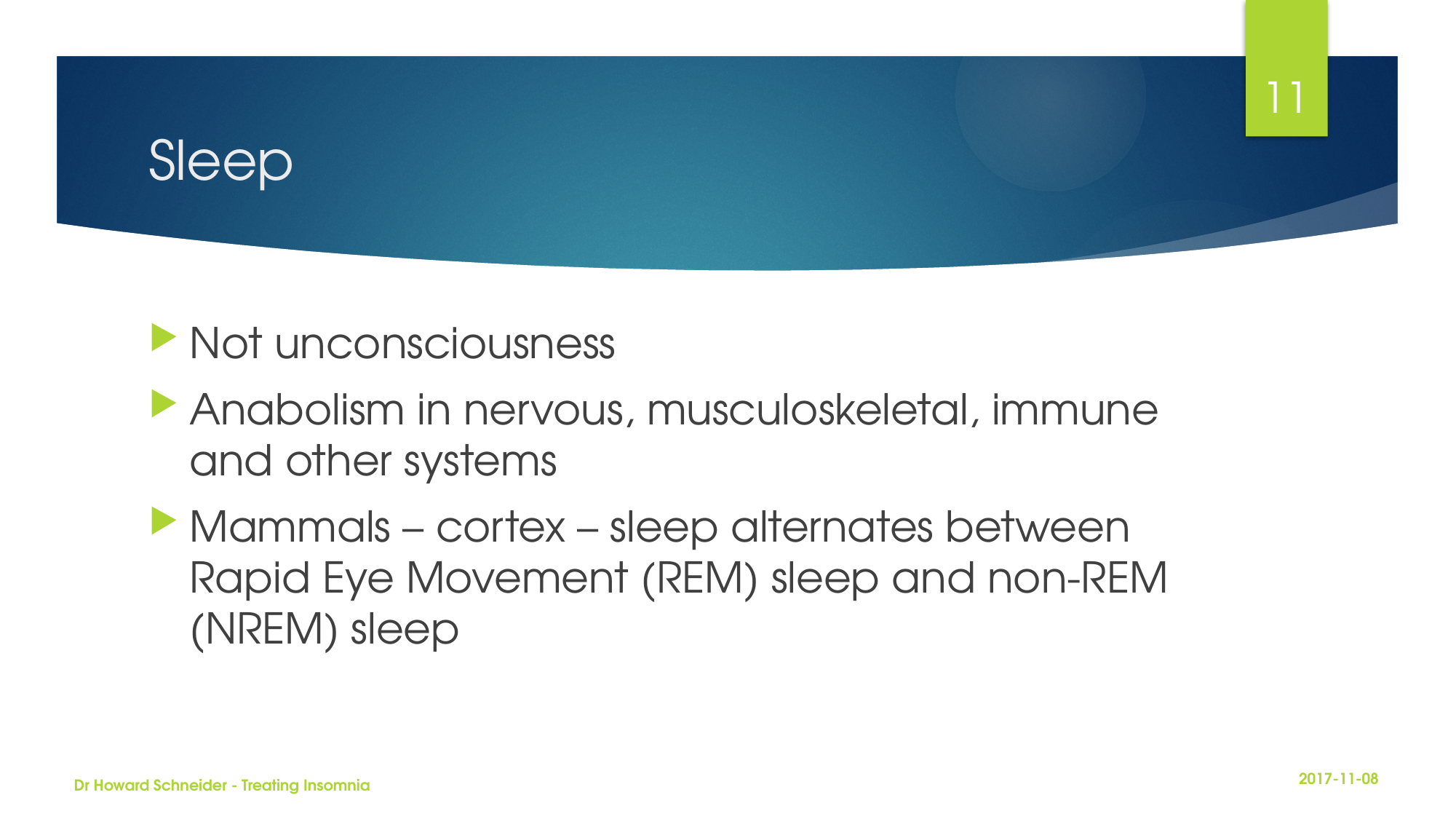

11
# Sleep
Not unconsciousness
Anabolism in nervous, musculoskeletal, immune and other systems
Mammals – cortex – sleep alternates between Rapid Eye Movement (REM) sleep and non-REM (NREM) sleep

Dr Howard Schneider - Treating Insomnia
2017-11-08